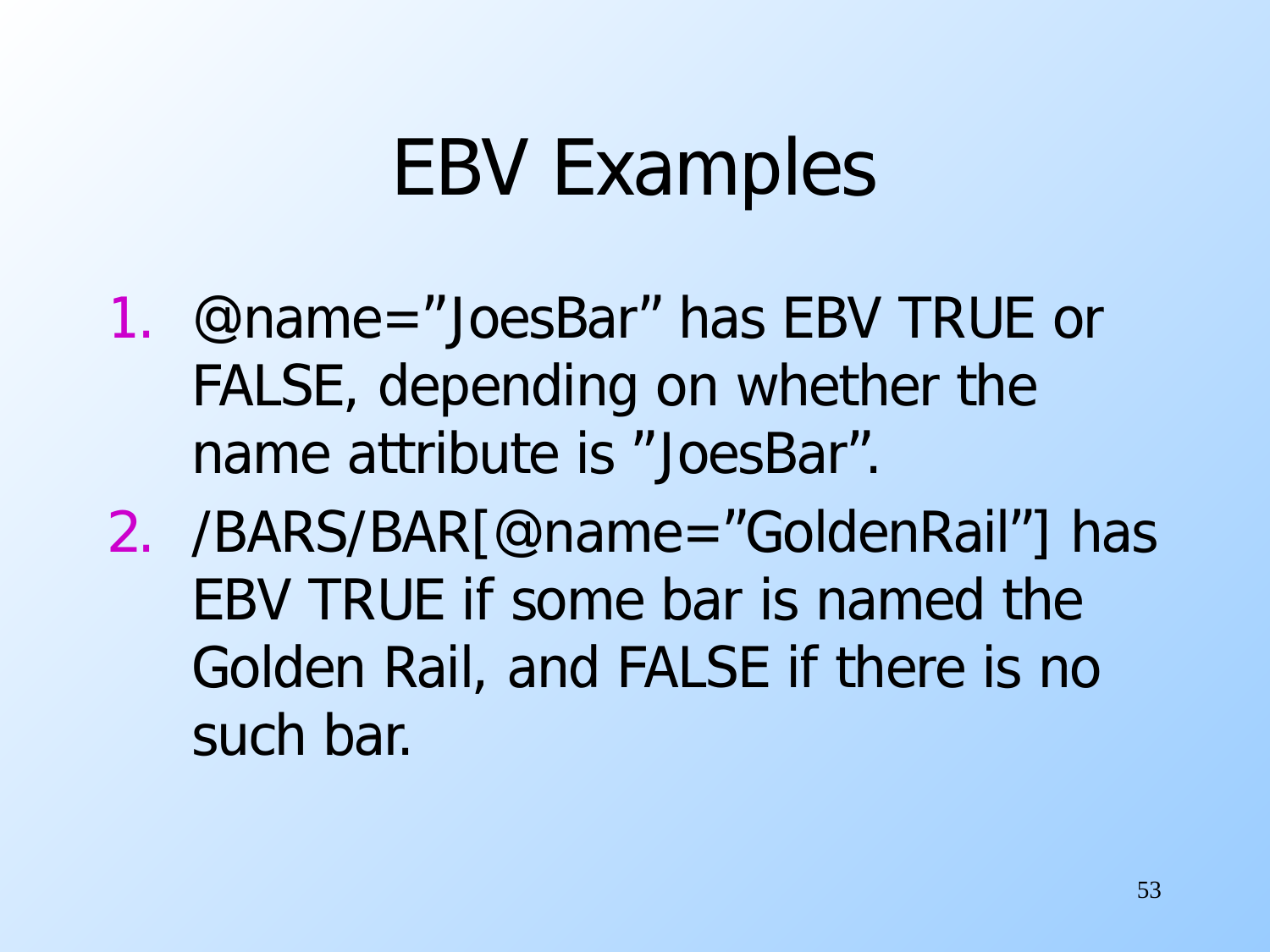

# EBV Examples
@name=”JoesBar” has EBV TRUE or FALSE, depending on whether the name attribute is ”JoesBar”.
/BARS/BAR[@name=”GoldenRail”] has EBV TRUE if some bar is named the Golden Rail, and FALSE if there is no such bar.
53